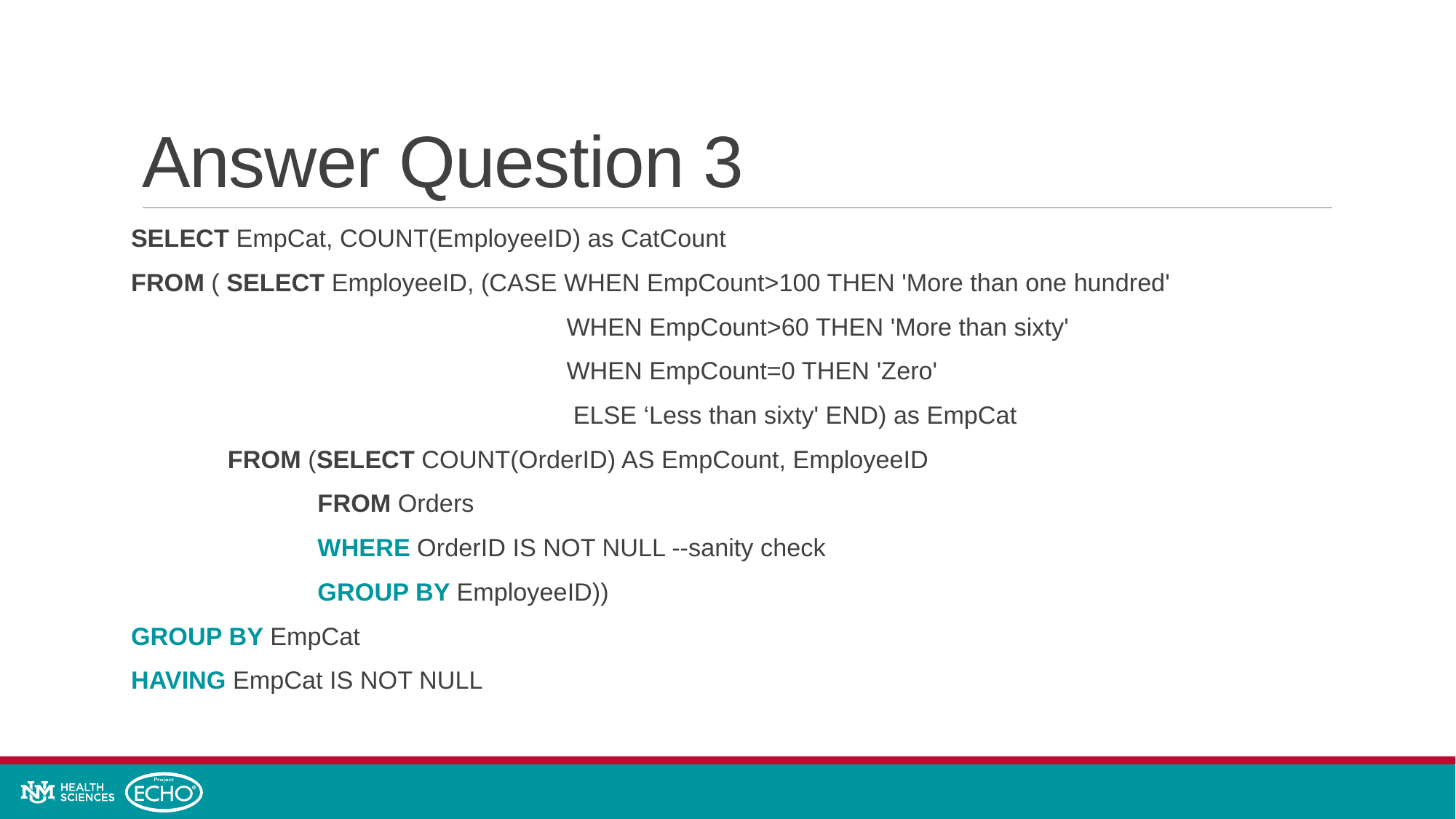

# Answer Question 3
SELECT EmpCat, COUNT(EmployeeID) as CatCount
FROM ( SELECT EmployeeID, (CASE WHEN EmpCount>100 THEN 'More than one hundred'
                                                               WHEN EmpCount>60 THEN 'More than sixty'
                                                               WHEN EmpCount=0 THEN 'Zero'
                                                                ELSE ‘Less than sixty' END) as EmpCat
              FROM (SELECT COUNT(OrderID) AS EmpCount, EmployeeID
                           FROM Orders
                           WHERE OrderID IS NOT NULL --sanity check
                           GROUP BY EmployeeID))
GROUP BY EmpCat
HAVING EmpCat IS NOT NULL